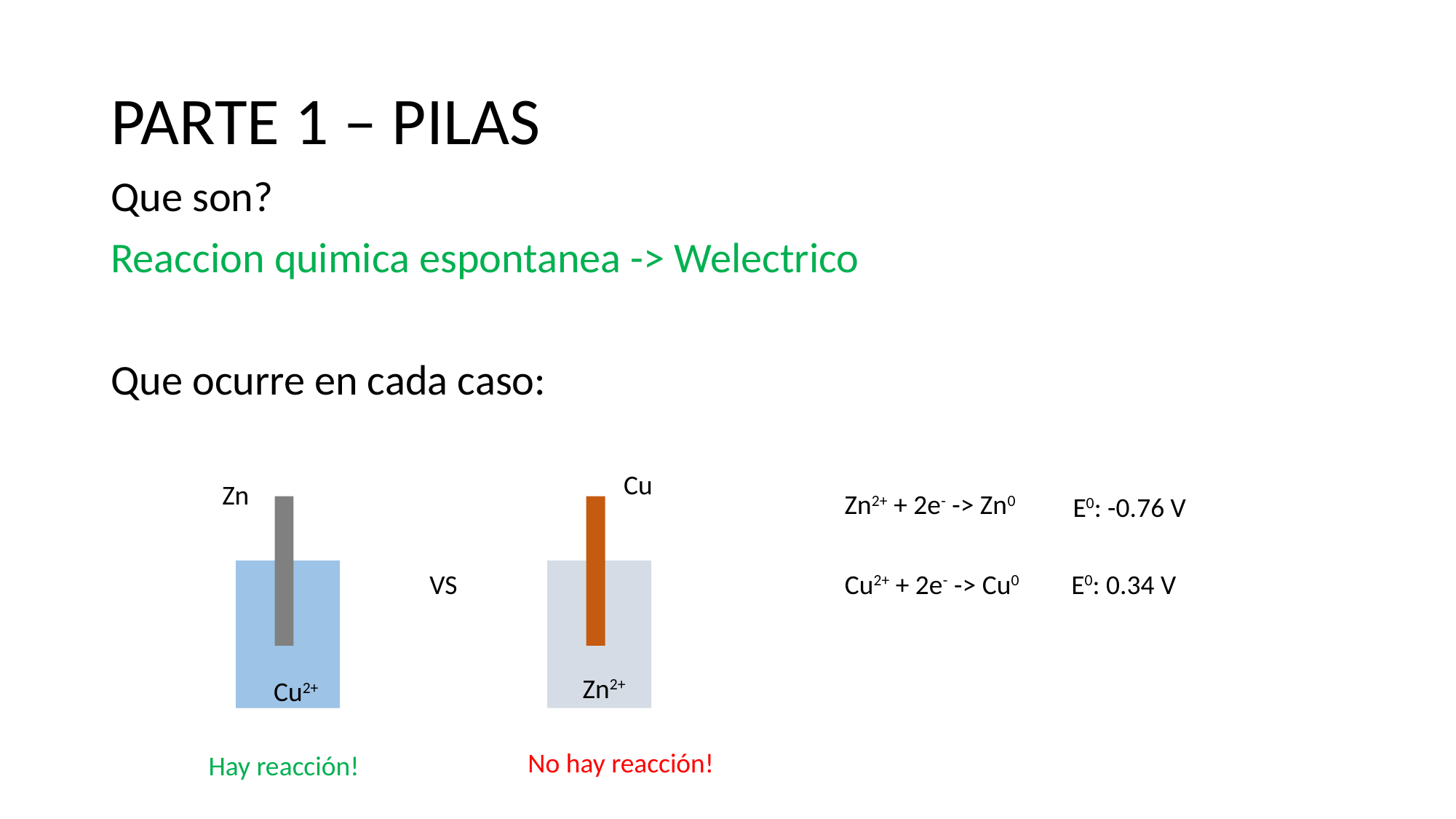

# PARTE 1 – PILAS
Que son?
Reaccion quimica espontanea -> Welectrico

Que ocurre en cada caso:
Cu
Zn
Zn2+ + 2e- -> Zn0
E0: -0.76 V

VS
Cu2+ + 2e- -> Cu0
E0: 0.34 V
Zn2+
Cu2+
No hay reacción!
Hay reacción!